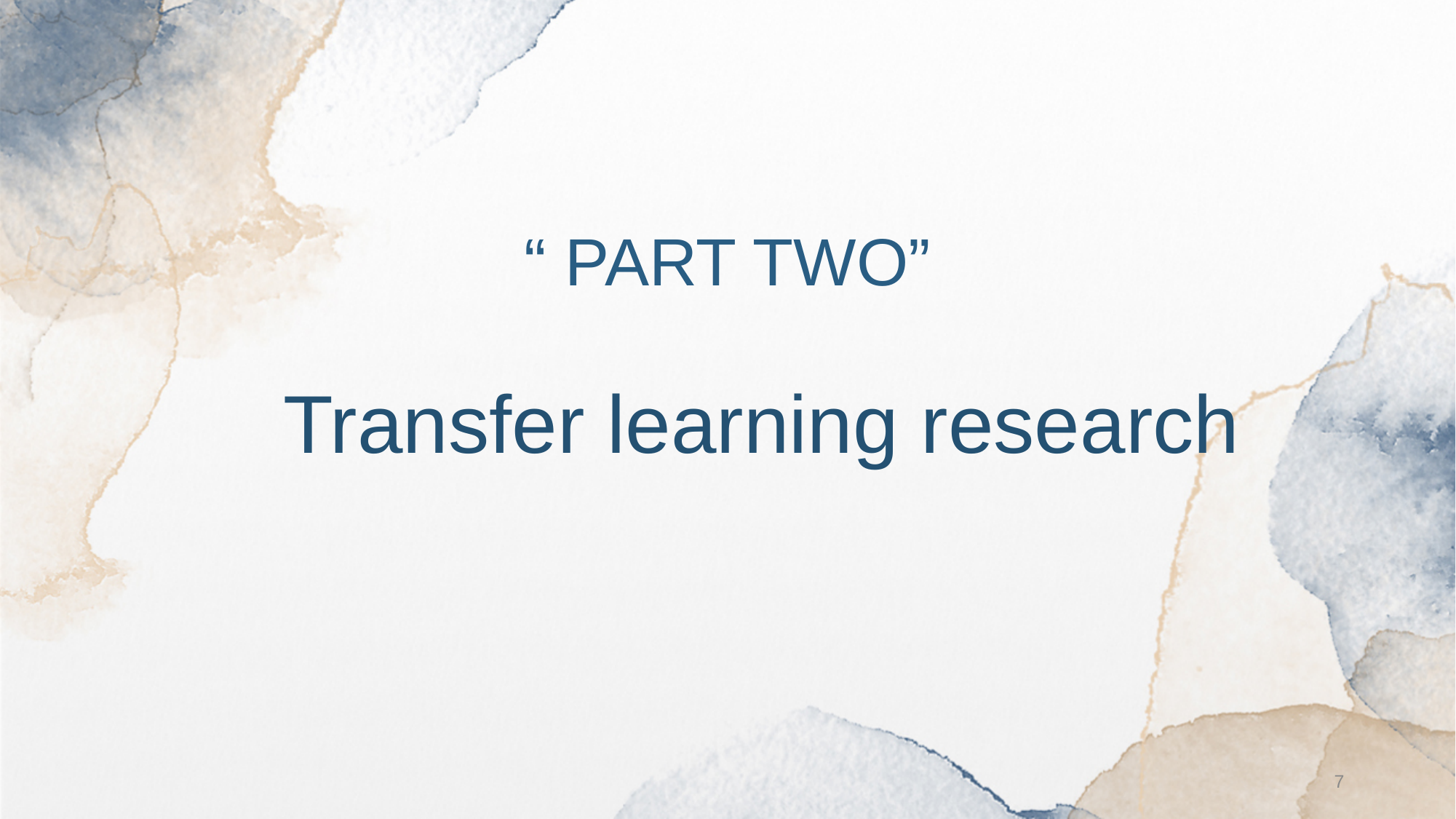

“ PART TWO”
Transfer learning research
7